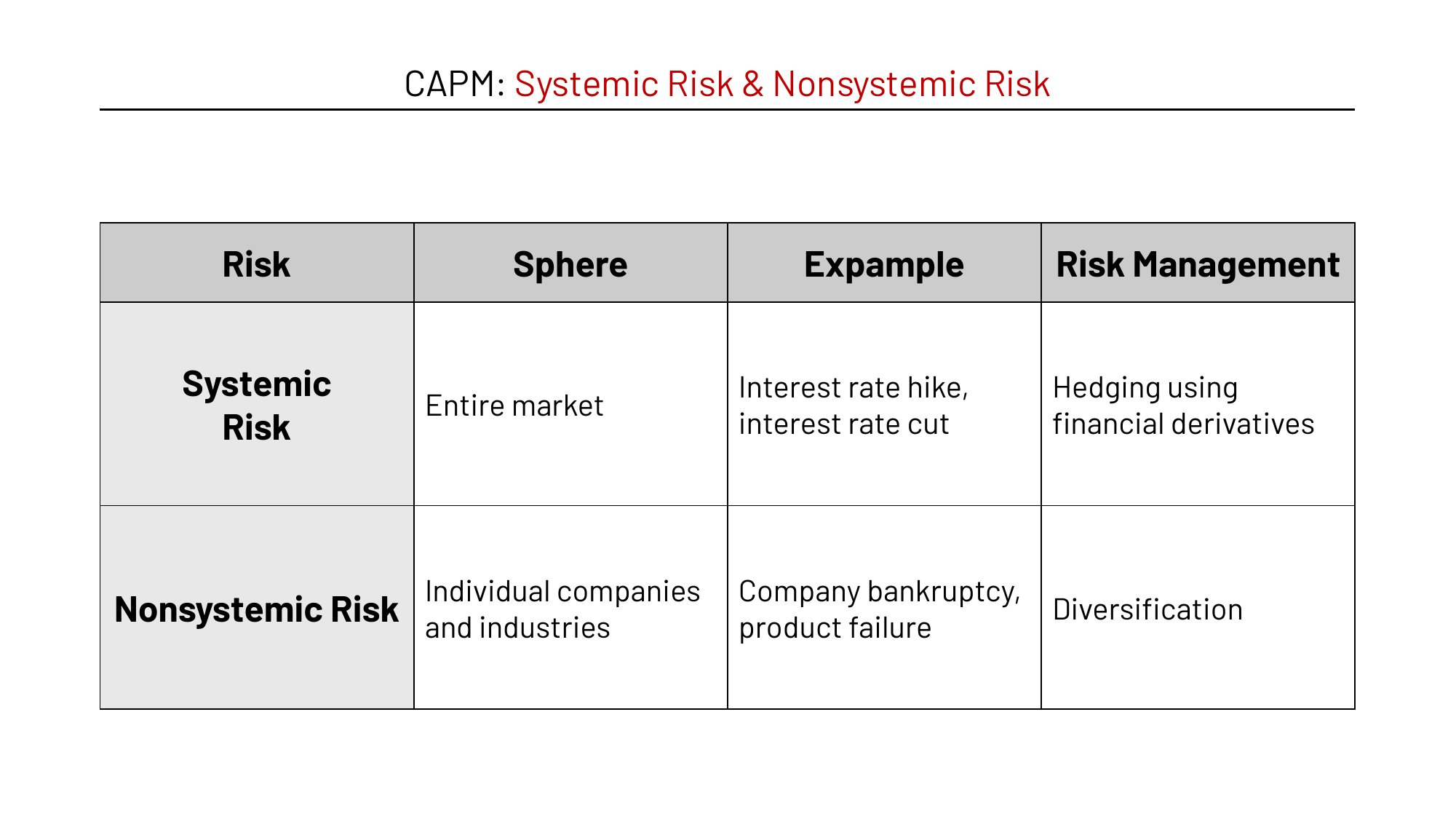

CAPM: Systemic Risk & Nonsystemic Risk
| Risk | Sphere | Expample | Risk Management |
| --- | --- | --- | --- |
| Systemic Risk | Entire market | Interest rate hike, interest rate cut | Hedging using financial derivatives |
| Nonsystemic Risk | Individual companies and industries | Company bankruptcy, product failure | Diversification |